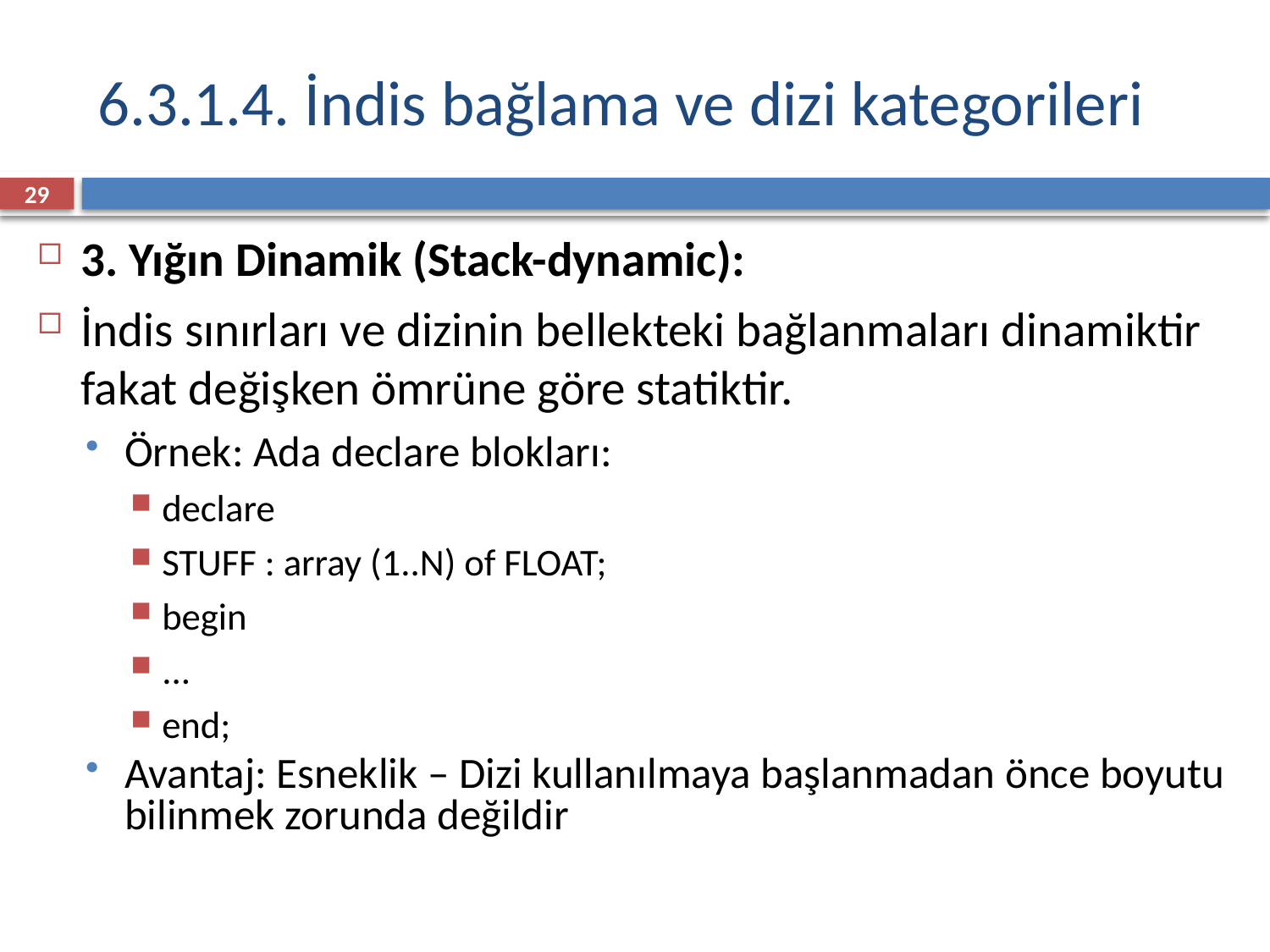

# 6.3.1.4. İndis bağlama ve dizi kategorileri
29
3. Yığın Dinamik (Stack-dynamic):
İndis sınırları ve dizinin bellekteki bağlanmaları dinamiktir fakat değişken ömrüne göre statiktir.
Örnek: Ada declare blokları:
declare
STUFF : array (1..N) of FLOAT;
begin
...
end;
Avantaj: Esneklik – Dizi kullanılmaya başlanmadan önce boyutu bilinmek zorunda değildir